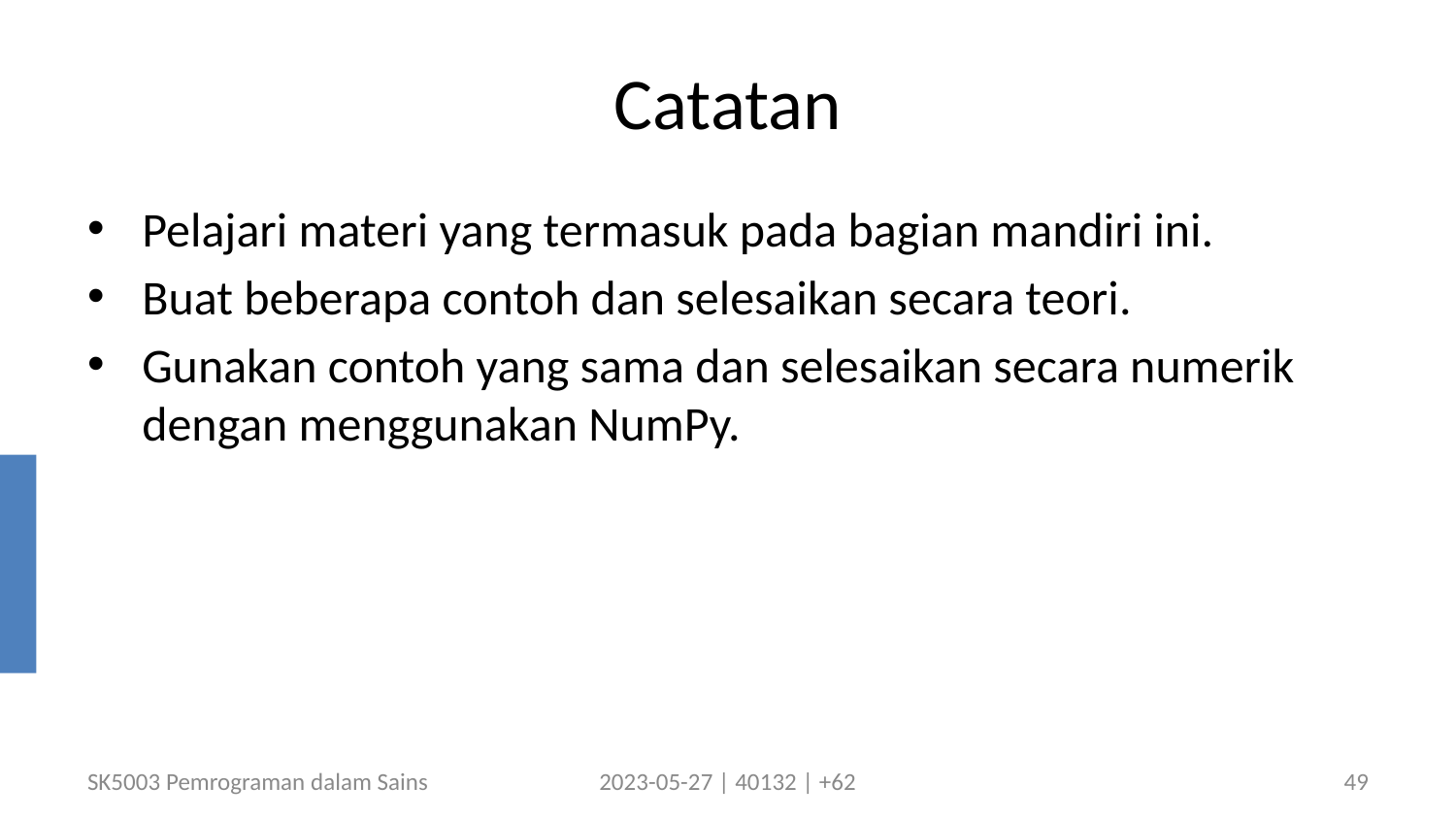

# Catatan
Pelajari materi yang termasuk pada bagian mandiri ini.
Buat beberapa contoh dan selesaikan secara teori.
Gunakan contoh yang sama dan selesaikan secara numerik dengan menggunakan NumPy.

SK5003 Pemrograman dalam Sains
2023-05-27 | 40132 | +62
49